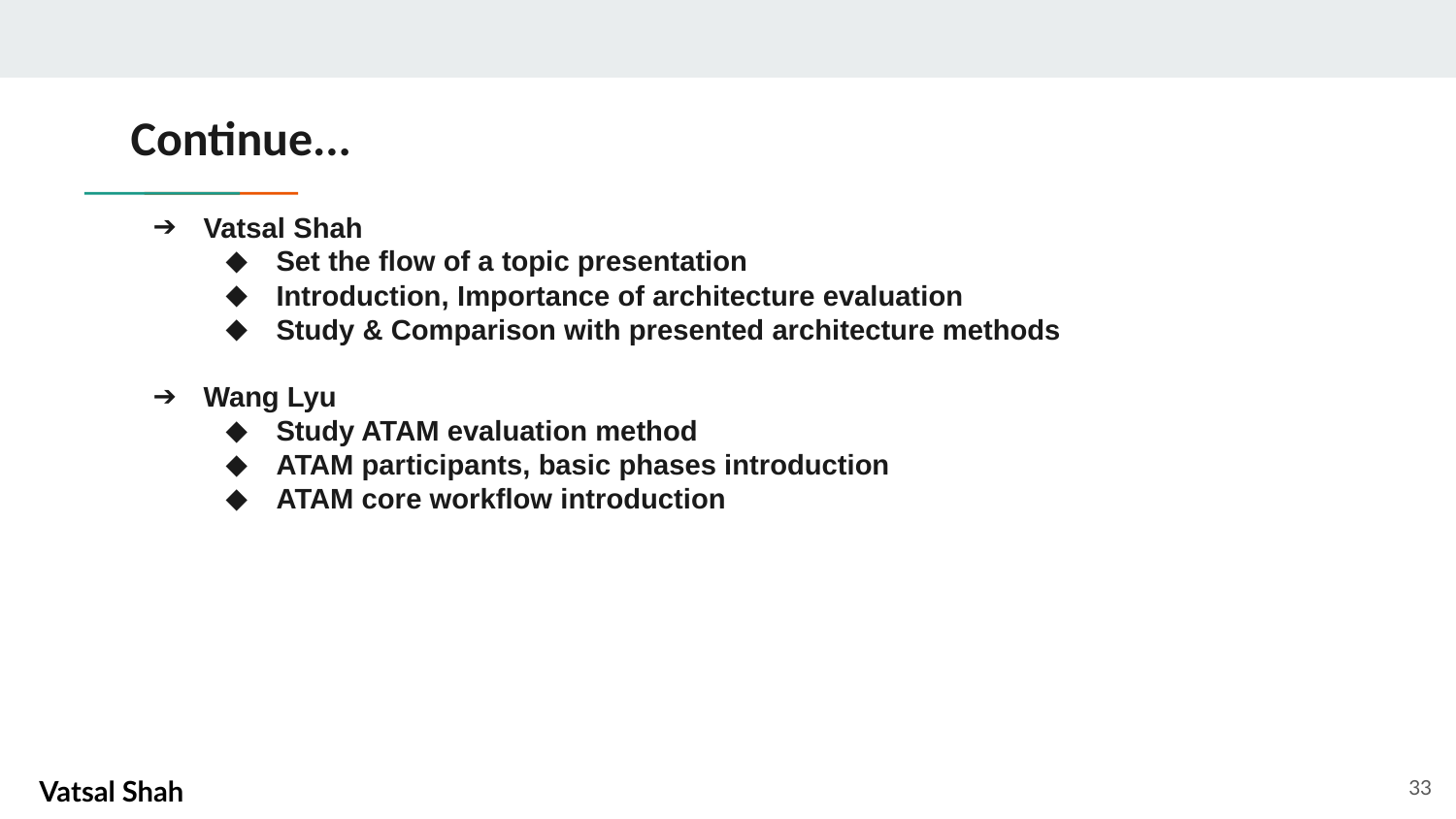

# Continue...
Vatsal Shah
Set the flow of a topic presentation
Introduction, Importance of architecture evaluation
Study & Comparison with presented architecture methods

Wang Lyu
Study ATAM evaluation method
ATAM participants, basic phases introduction
ATAM core workflow introduction
33
Vatsal Shah